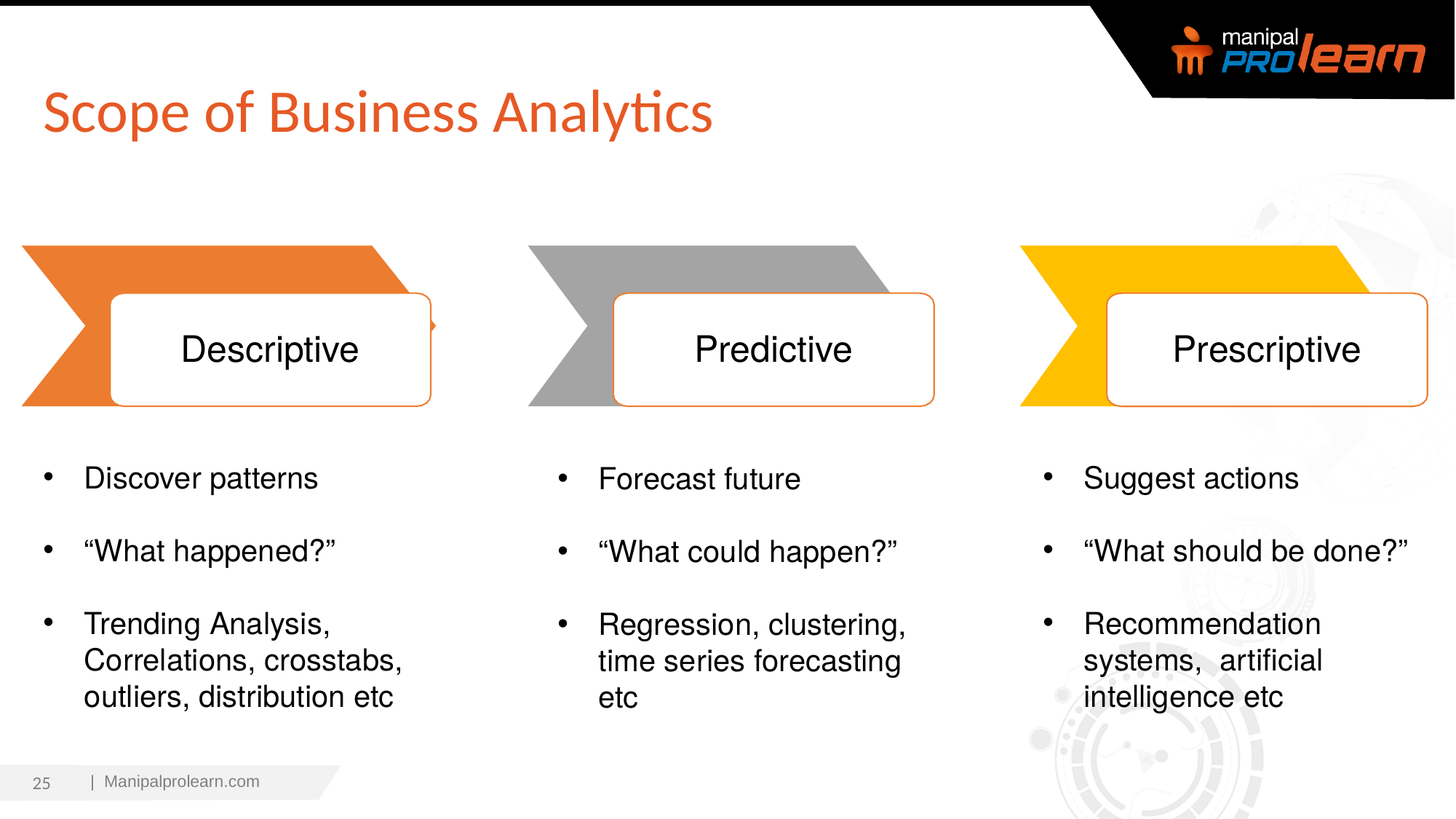

# Scope of Business Analytics

Descriptive

Predictive

Prescriptive
Discover patterns

“What happened?”

Trending Analysis,  Correlations, crosstabs,  outliers, distribution etc

Suggest actions

“What should be done?”

Recommendation systems,  artificial intelligence etc

Forecast future

“What could happen?”

Regression, clustering,  time series forecasting  etc

25